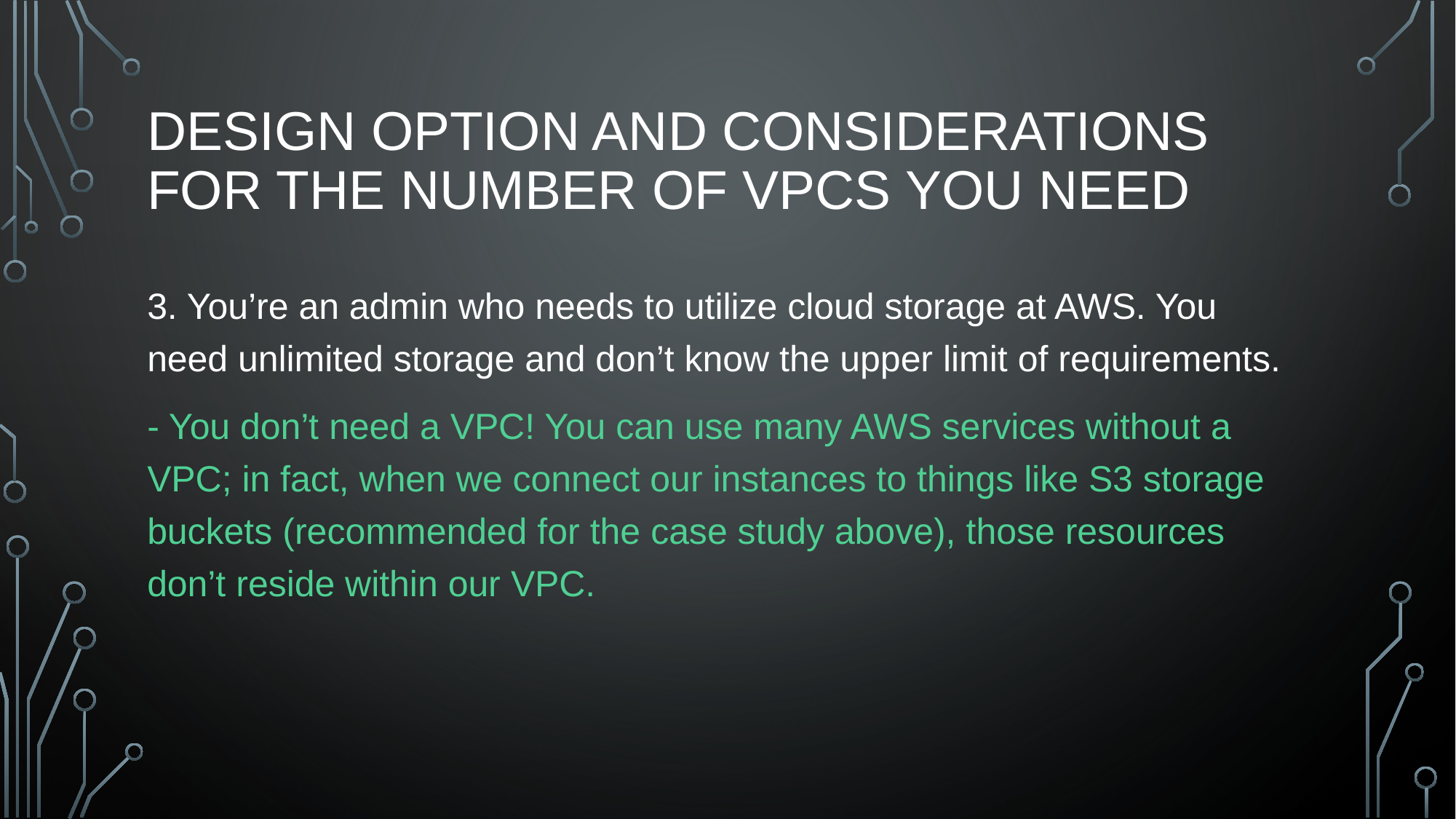

# Design Option and Considerations for the Number of VPCs you need
3. You’re an admin who needs to utilize cloud storage at AWS. You need unlimited storage and don’t know the upper limit of requirements.
- You don’t need a VPC! You can use many AWS services without a VPC; in fact, when we connect our instances to things like S3 storage buckets (recommended for the case study above), those resources don’t reside within our VPC.